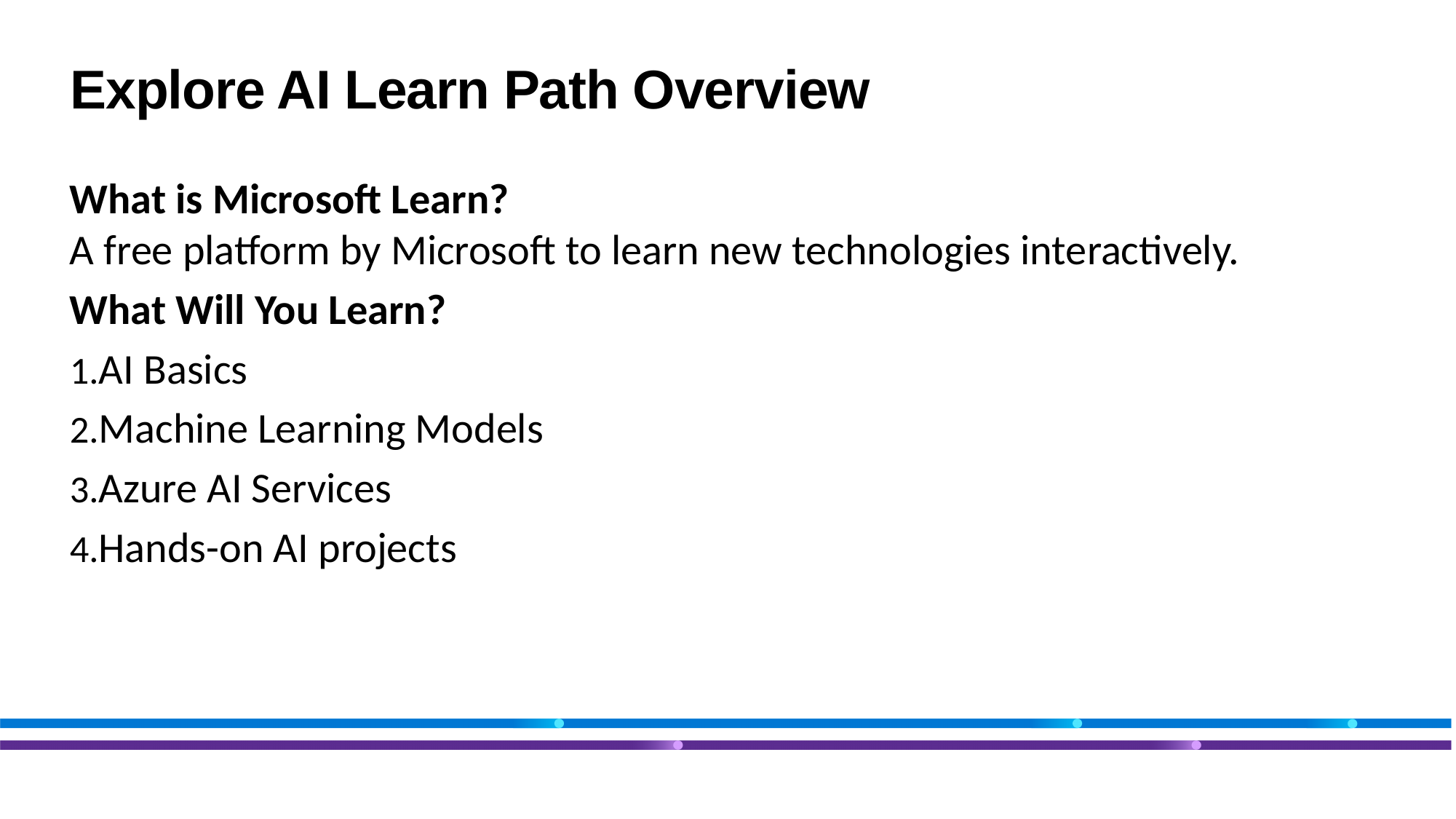

# Explore AI Learn Path Overview
What is Microsoft Learn?
A free platform by Microsoft to learn new technologies interactively.
What Will You Learn?
AI Basics
Machine Learning Models
Azure AI Services
Hands-on AI projects